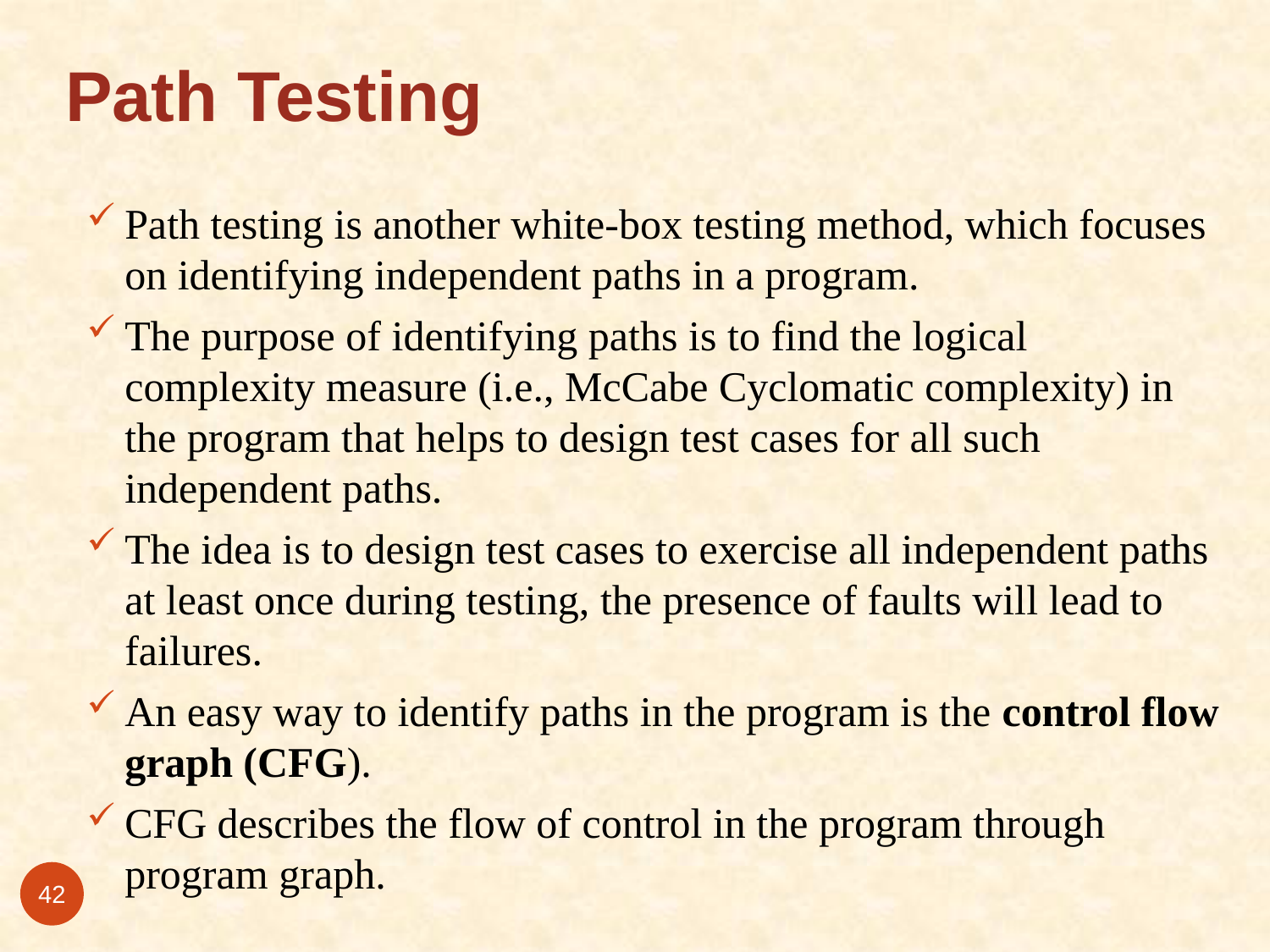

# Path Testing
Path testing is another white-box testing method, which focuses on identifying independent paths in a program.
The purpose of identifying paths is to find the logical complexity measure (i.e., McCabe Cyclomatic complexity) in the program that helps to design test cases for all such independent paths.
The idea is to design test cases to exercise all independent paths at least once during testing, the presence of faults will lead to failures.
An easy way to identify paths in the program is the control flow graph (CFG).
CFG describes the flow of control in the program through program graph.
42